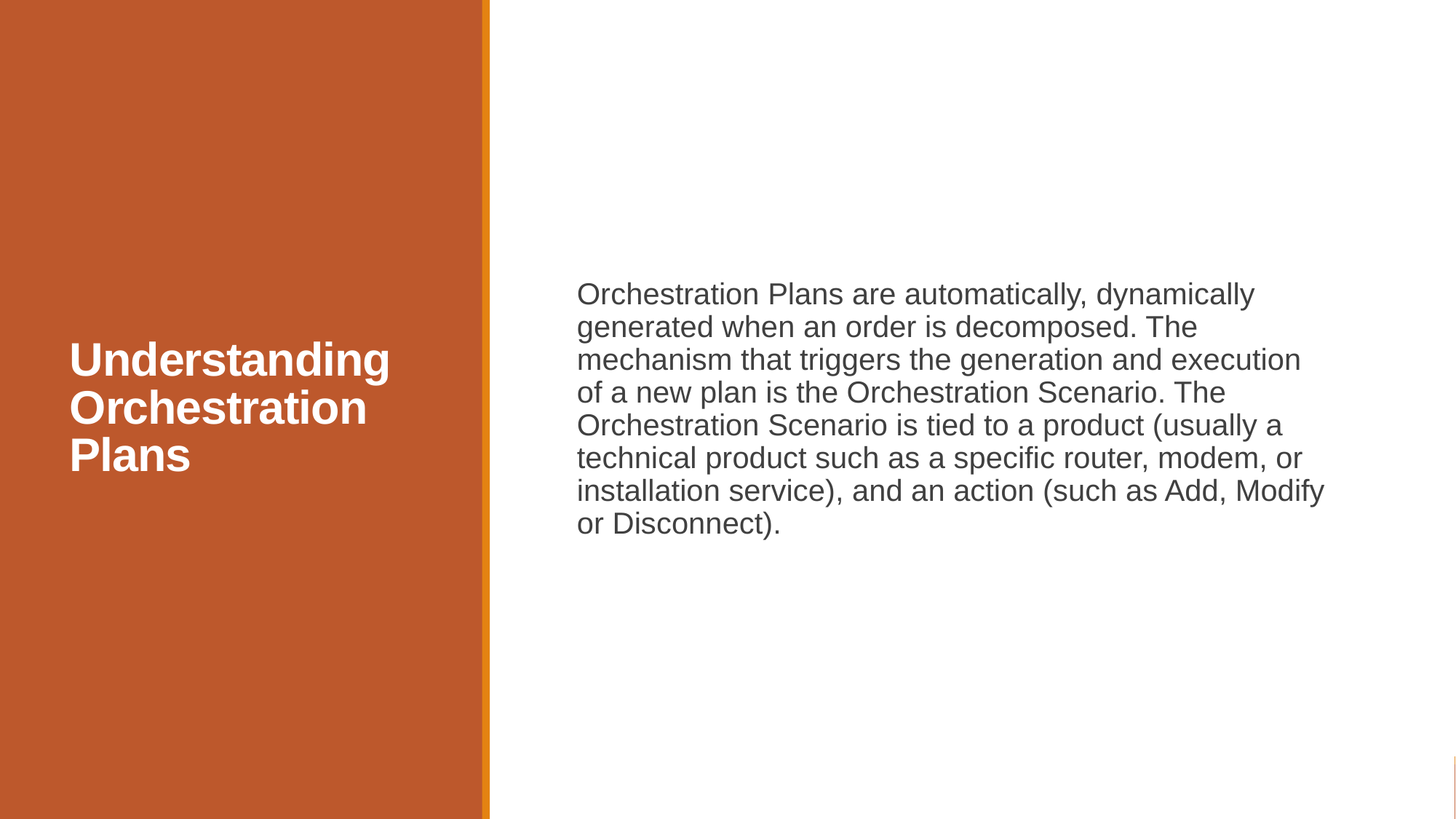

# Understanding Orchestration Plans
Orchestration Plans are automatically, dynamically generated when an order is decomposed. The mechanism that triggers the generation and execution of a new plan is the Orchestration Scenario. The Orchestration Scenario is tied to a product (usually a technical product such as a specific router, modem, or installation service), and an action (such as Add, Modify or Disconnect).